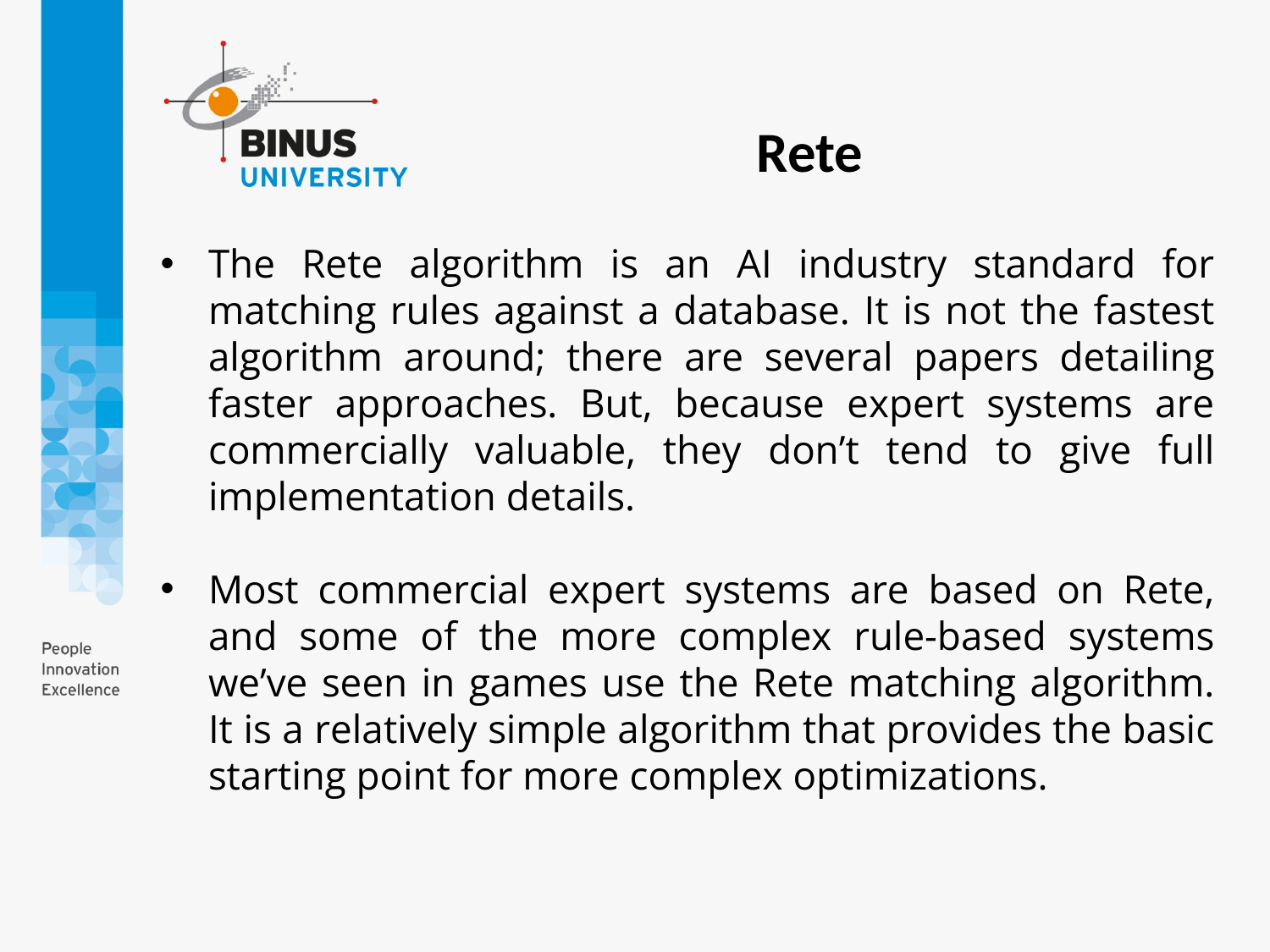

Rete
The Rete algorithm is an AI industry standard for matching rules against a database. It is not the fastest algorithm around; there are several papers detailing faster approaches. But, because expert systems are commercially valuable, they don’t tend to give full implementation details.

Most commercial expert systems are based on Rete, and some of the more complex rule-based systems we’ve seen in games use the Rete matching algorithm. It is a relatively simple algorithm that provides the basic starting point for more complex optimizations.